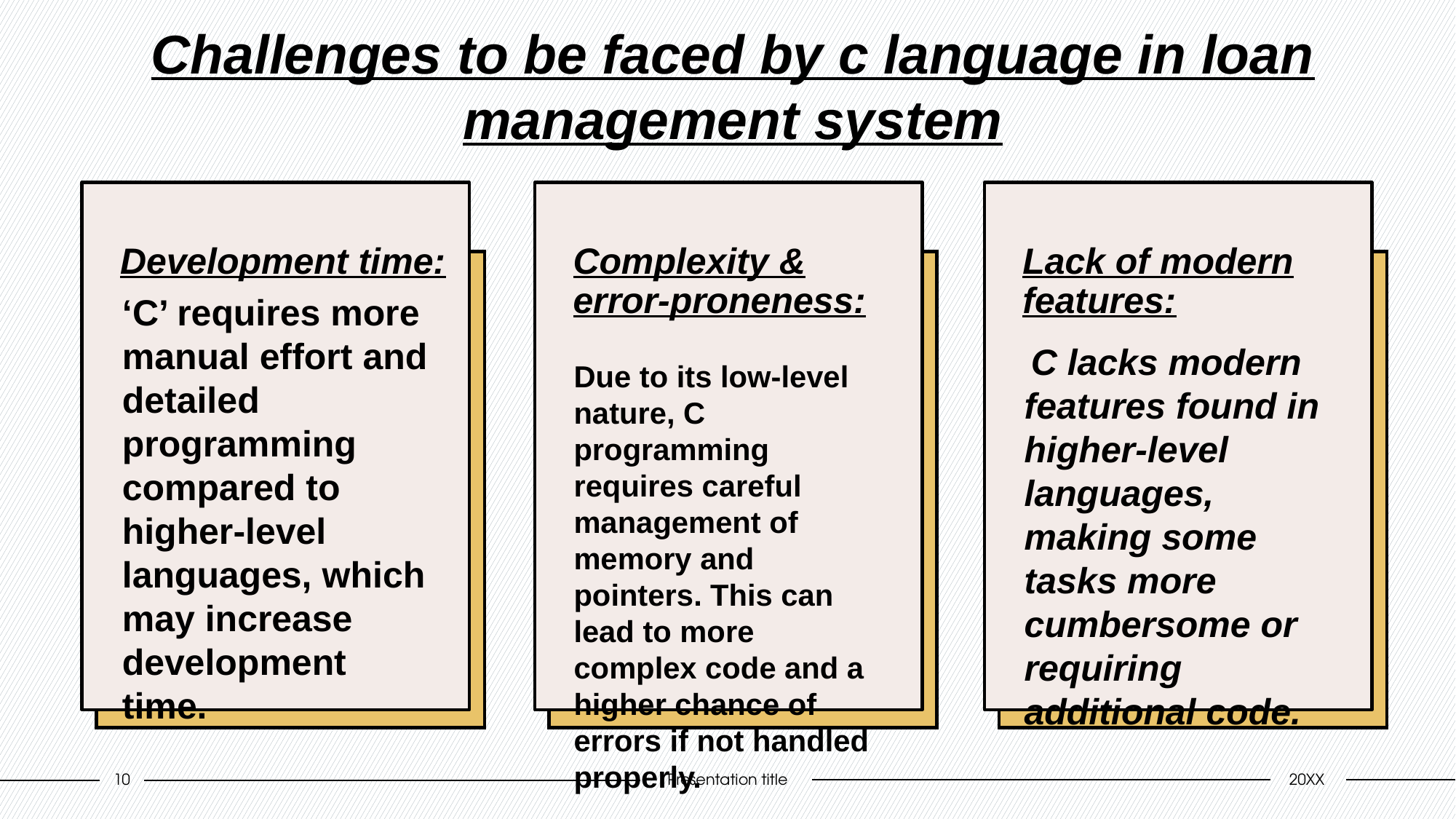

# Challenges to be faced by c language in loan management system
Development time:
Complexity & error-proneness:
Lack of modern features:
‘C’ requires more manual effort and detailed programming compared to higher-level languages, which may increase development time.
 C lacks modern features found in higher-level languages, making some tasks more cumbersome or requiring additional code.
Due to its low-level nature, C programming requires careful management of memory and pointers. This can lead to more complex code and a higher chance of errors if not handled properly.
10
Presentation title
20XX